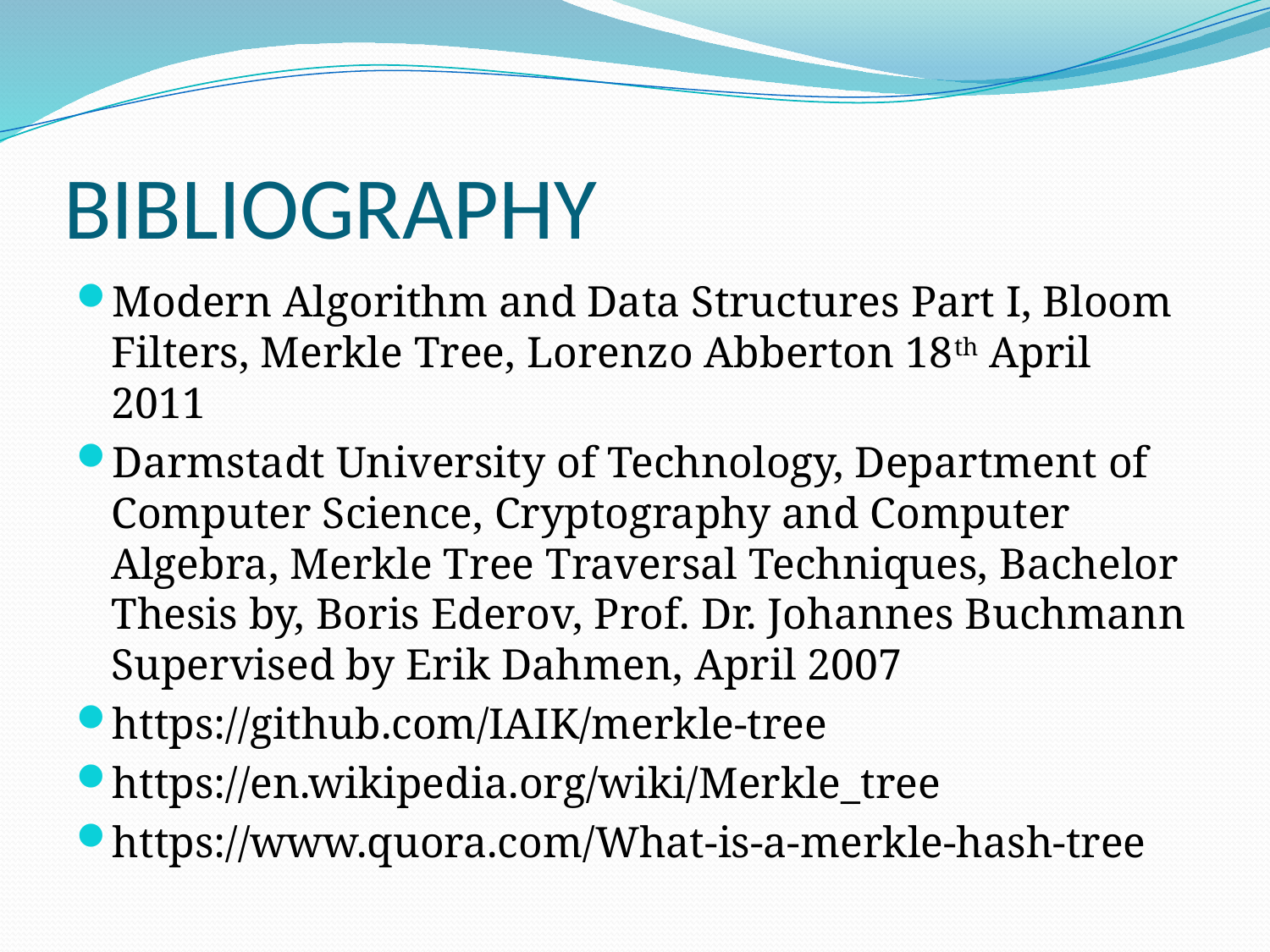

# BIBLIOGRAPHY
Modern Algorithm and Data Structures Part I, Bloom Filters, Merkle Tree, Lorenzo Abberton 18th April 2011
Darmstadt University of Technology, Department of Computer Science, Cryptography and Computer Algebra, Merkle Tree Traversal Techniques, Bachelor Thesis by, Boris Ederov, Prof. Dr. Johannes Buchmann Supervised by Erik Dahmen, April 2007
https://github.com/IAIK/merkle-tree
https://en.wikipedia.org/wiki/Merkle_tree
https://www.quora.com/What-is-a-merkle-hash-tree